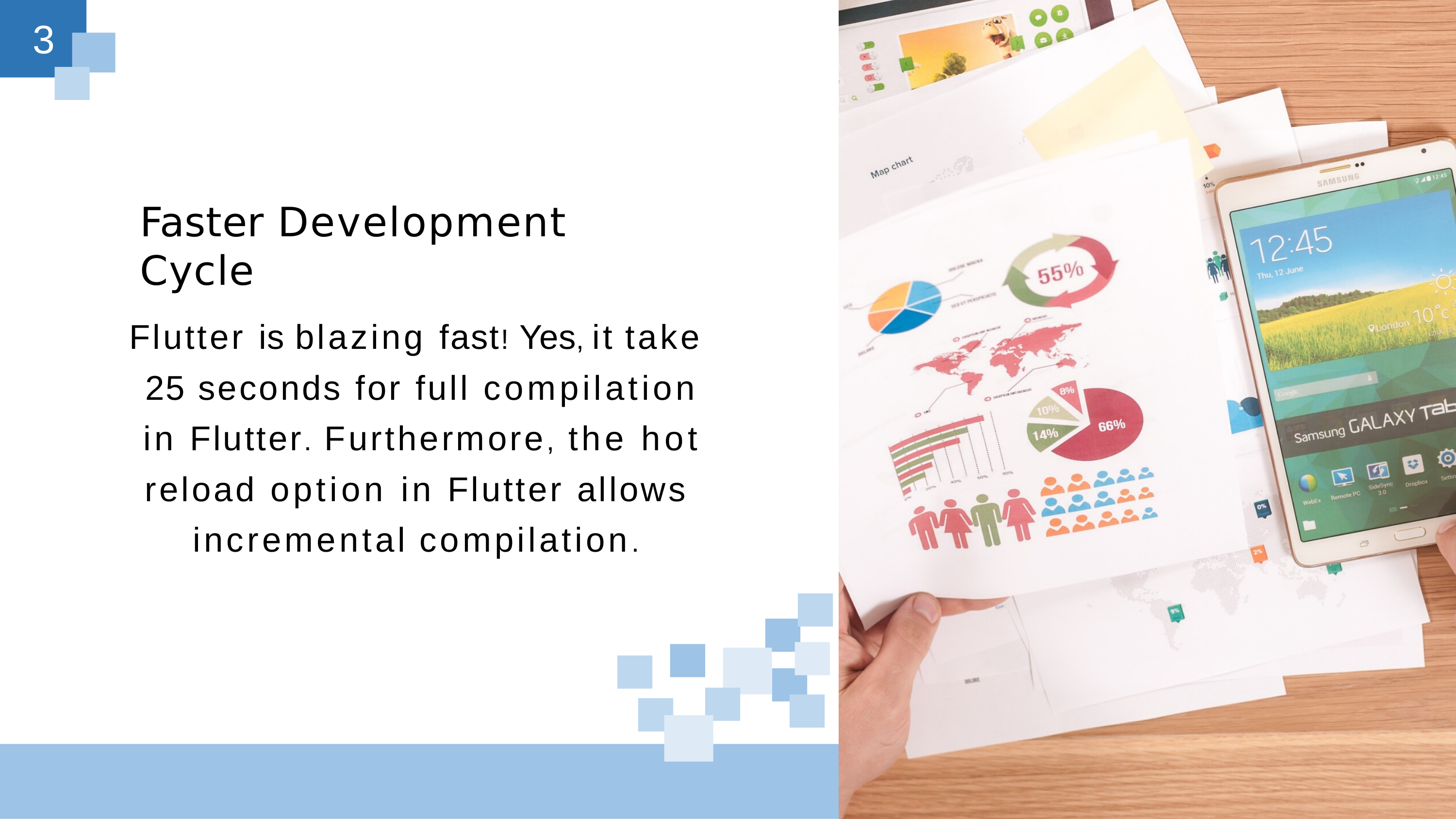

3

# Faster Development Cycle
Flutter is blazing fast! Yes, it take  25 seconds for full compilation  in Flutter. Furthermore, the hot  reload option in Flutter allows  incremental compilation.